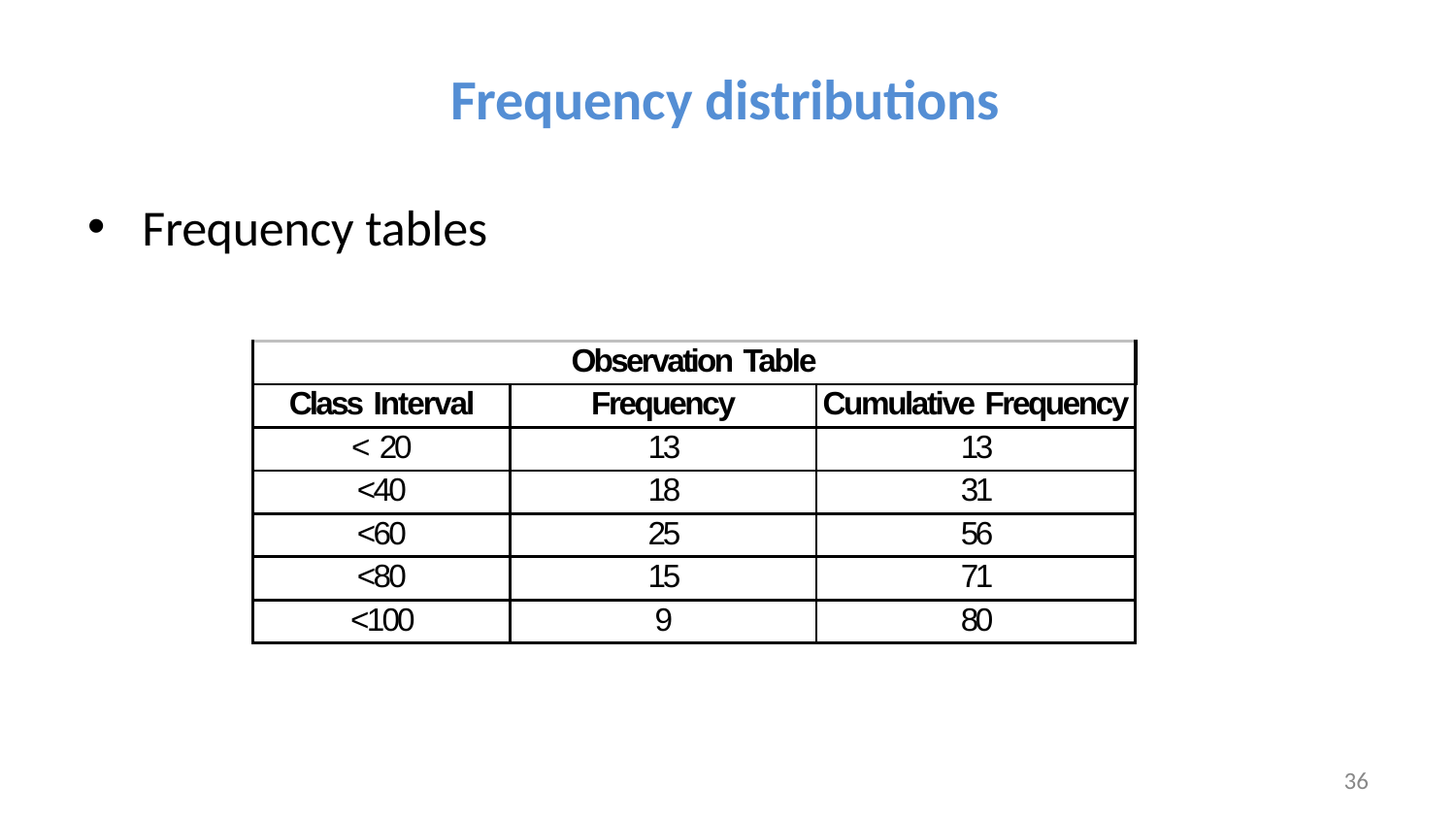

# Frequency distributions
Frequency tables
| Observation Table |  |  |
| --- | --- | --- |
| Class Interval | Frequency | Cumulative Frequency |
| < 20 | 13 | 13 |
| <40 | 18 | 31 |
| <60 | 25 | 56 |
| <80 | 15 | 71 |
| <100 | 9 | 80 |
36